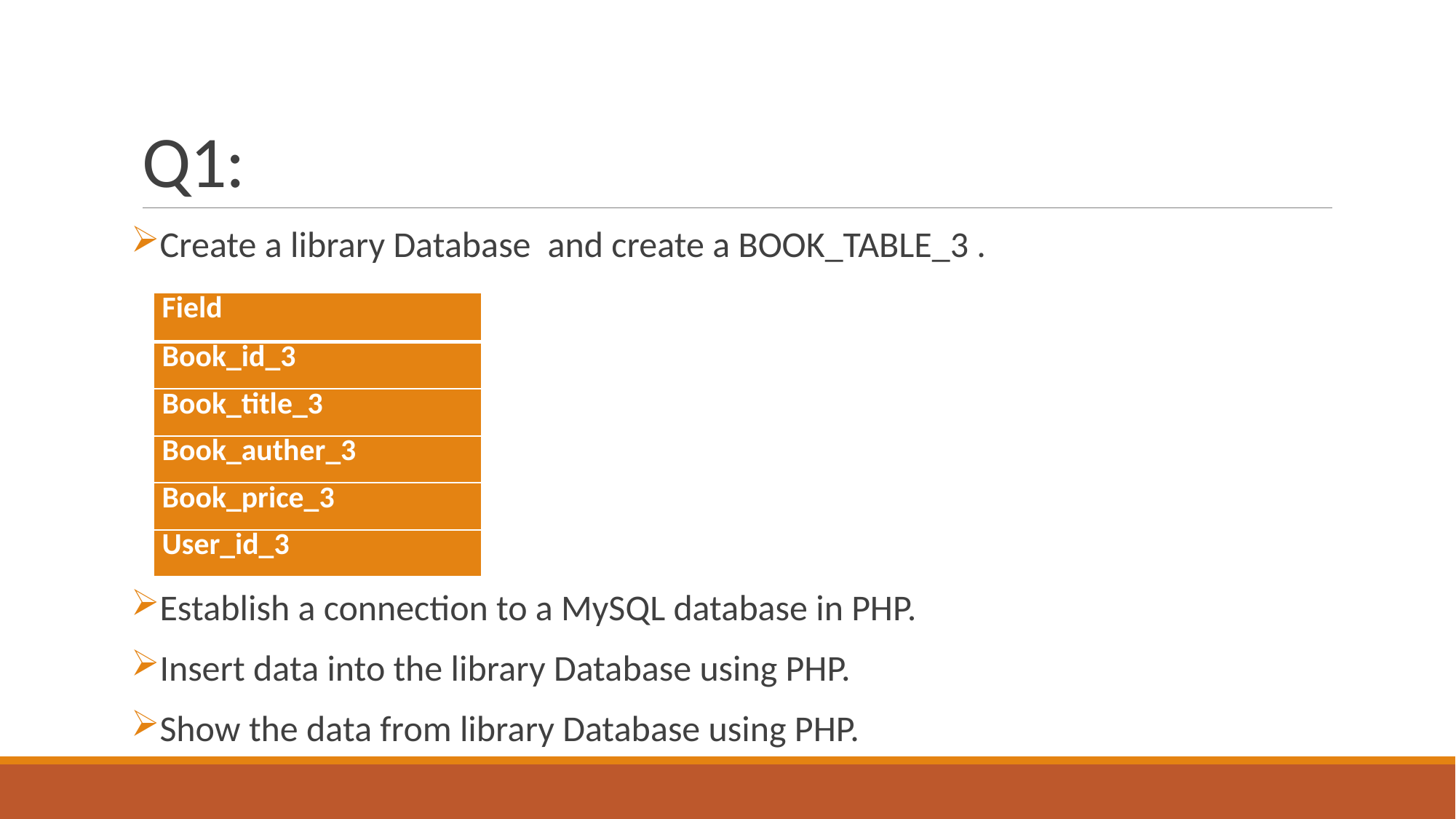

# Q1:
Create a library Database  and create a BOOK_TABLE_3 .

Establish a connection to a MySQL database in PHP.
Insert data into the library Database using PHP.
Show the data from library Database using PHP.
| Field |
| --- |
| Book\_id\_3 |
| Book\_title\_3 |
| Book\_auther\_3 |
| Book\_price\_3 |
| User\_id\_3 |